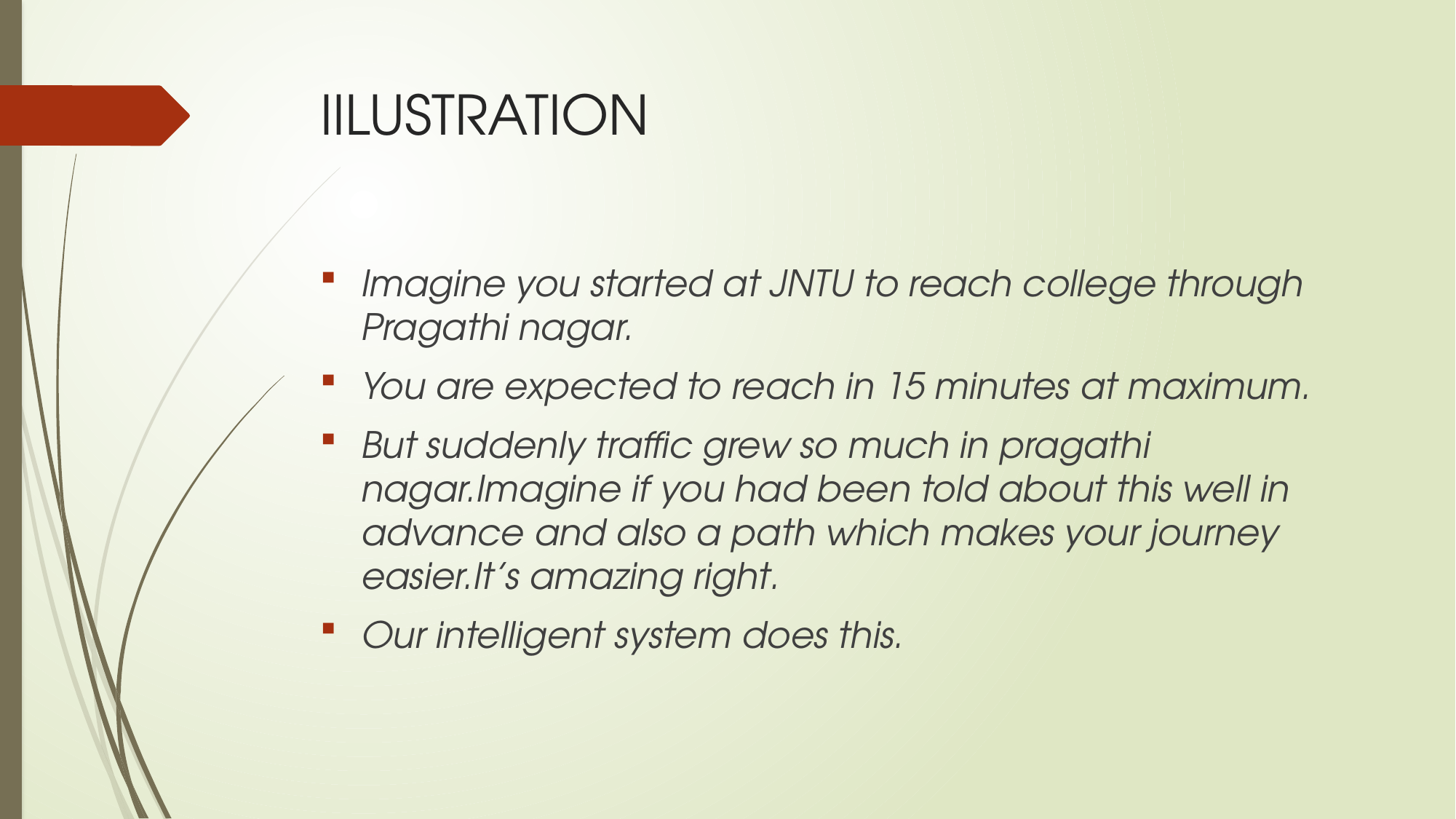

# IILUSTRATION
Imagine you started at JNTU to reach college through Pragathi nagar.
You are expected to reach in 15 minutes at maximum.
But suddenly traffic grew so much in pragathi nagar.Imagine if you had been told about this well in advance and also a path which makes your journey easier.It’s amazing right.
Our intelligent system does this.